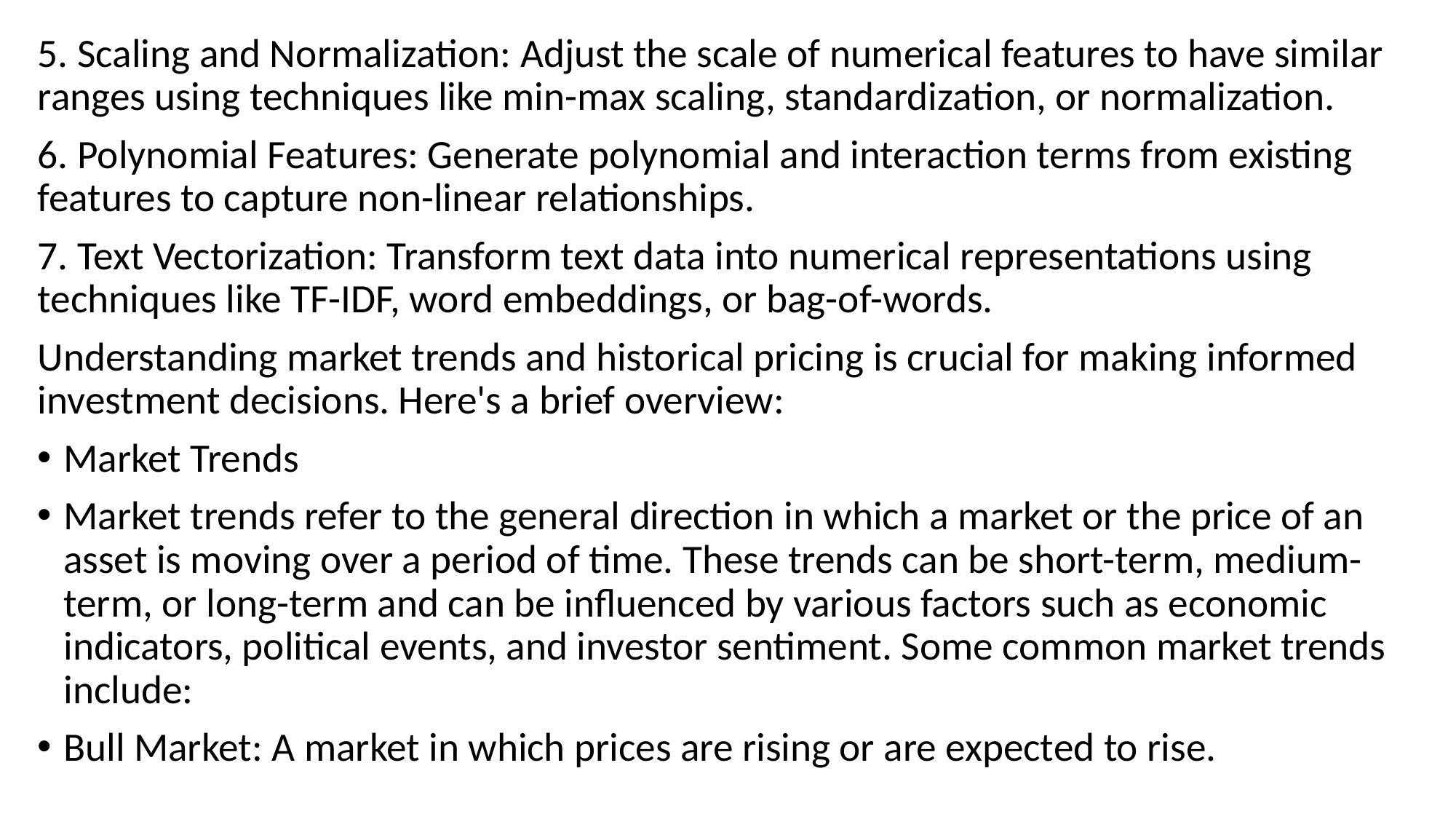

5. Scaling and Normalization: Adjust the scale of numerical features to have similar ranges using techniques like min-max scaling, standardization, or normalization.
6. Polynomial Features: Generate polynomial and interaction terms from existing features to capture non-linear relationships.
7. Text Vectorization: Transform text data into numerical representations using techniques like TF-IDF, word embeddings, or bag-of-words.
Understanding market trends and historical pricing is crucial for making informed investment decisions. Here's a brief overview:
Market Trends
Market trends refer to the general direction in which a market or the price of an asset is moving over a period of time. These trends can be short-term, medium-term, or long-term and can be influenced by various factors such as economic indicators, political events, and investor sentiment. Some common market trends include:
Bull Market: A market in which prices are rising or are expected to rise.